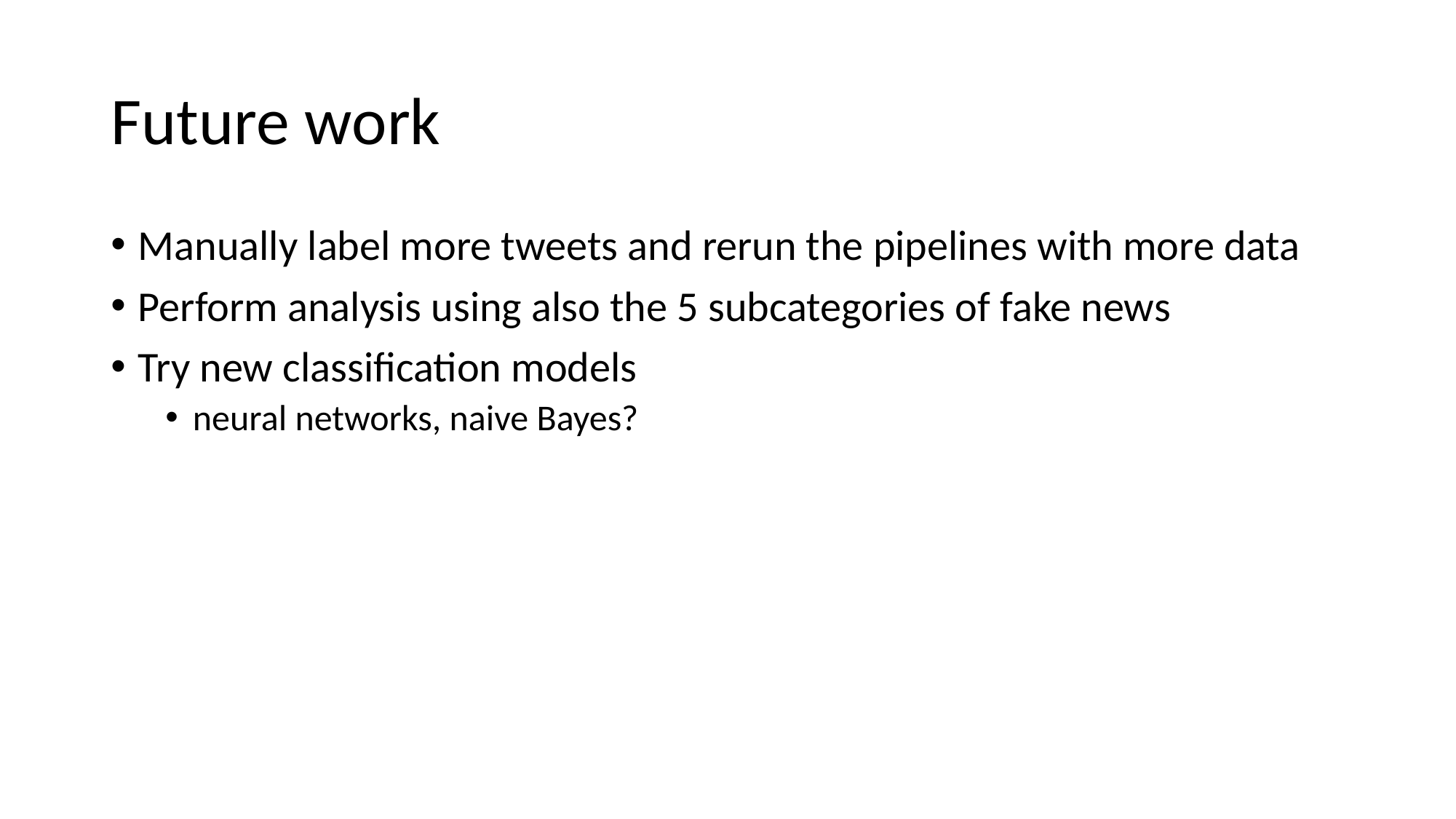

# Future work
Manually label more tweets and rerun the pipelines with more data
Perform analysis using also the 5 subcategories of fake news
Try new classification models
neural networks, naive Bayes?